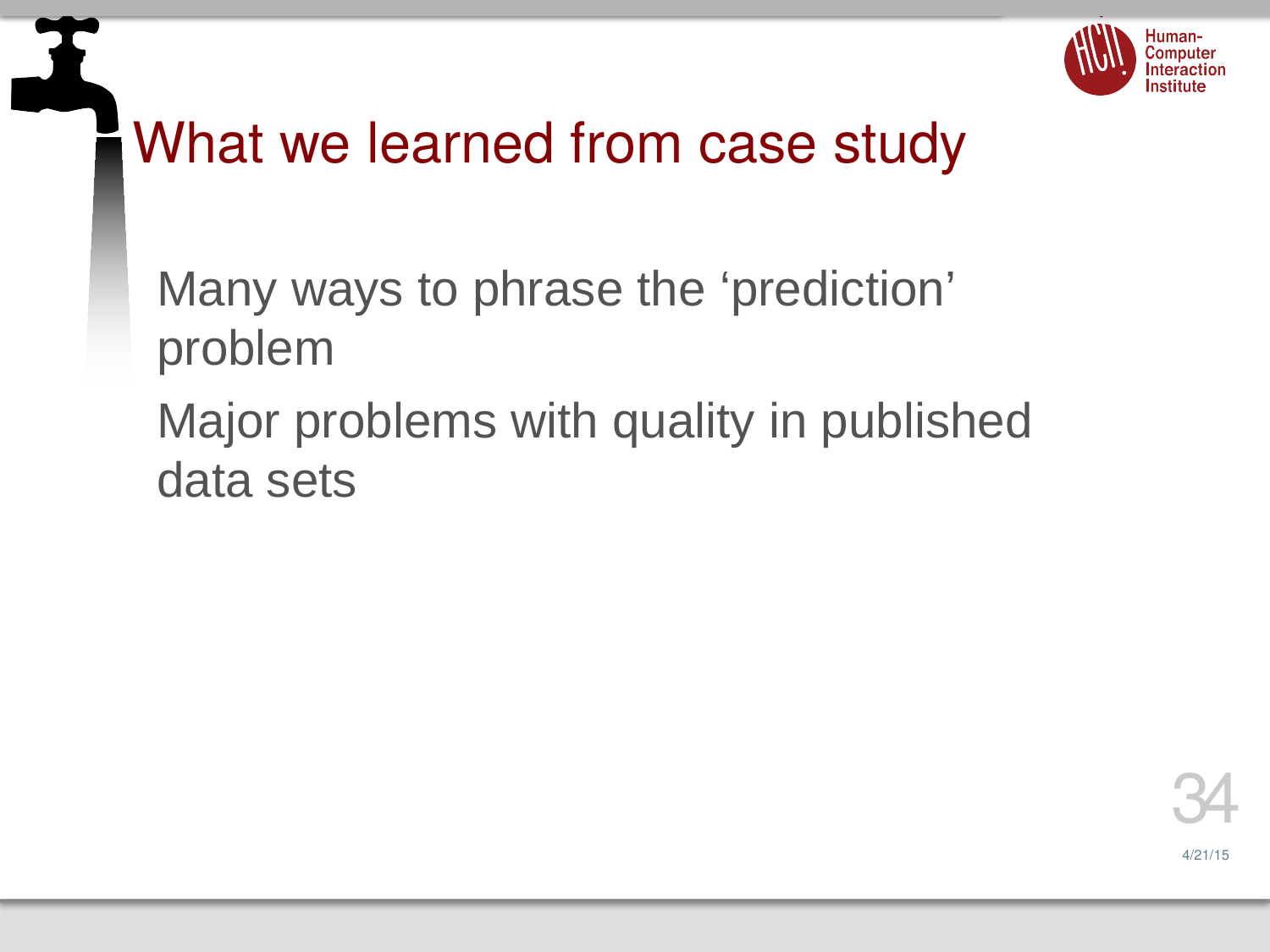

# What we learned from case study
Many ways to phrase the ‘prediction’ problem
Major problems with quality in published data sets

34
4/21/15